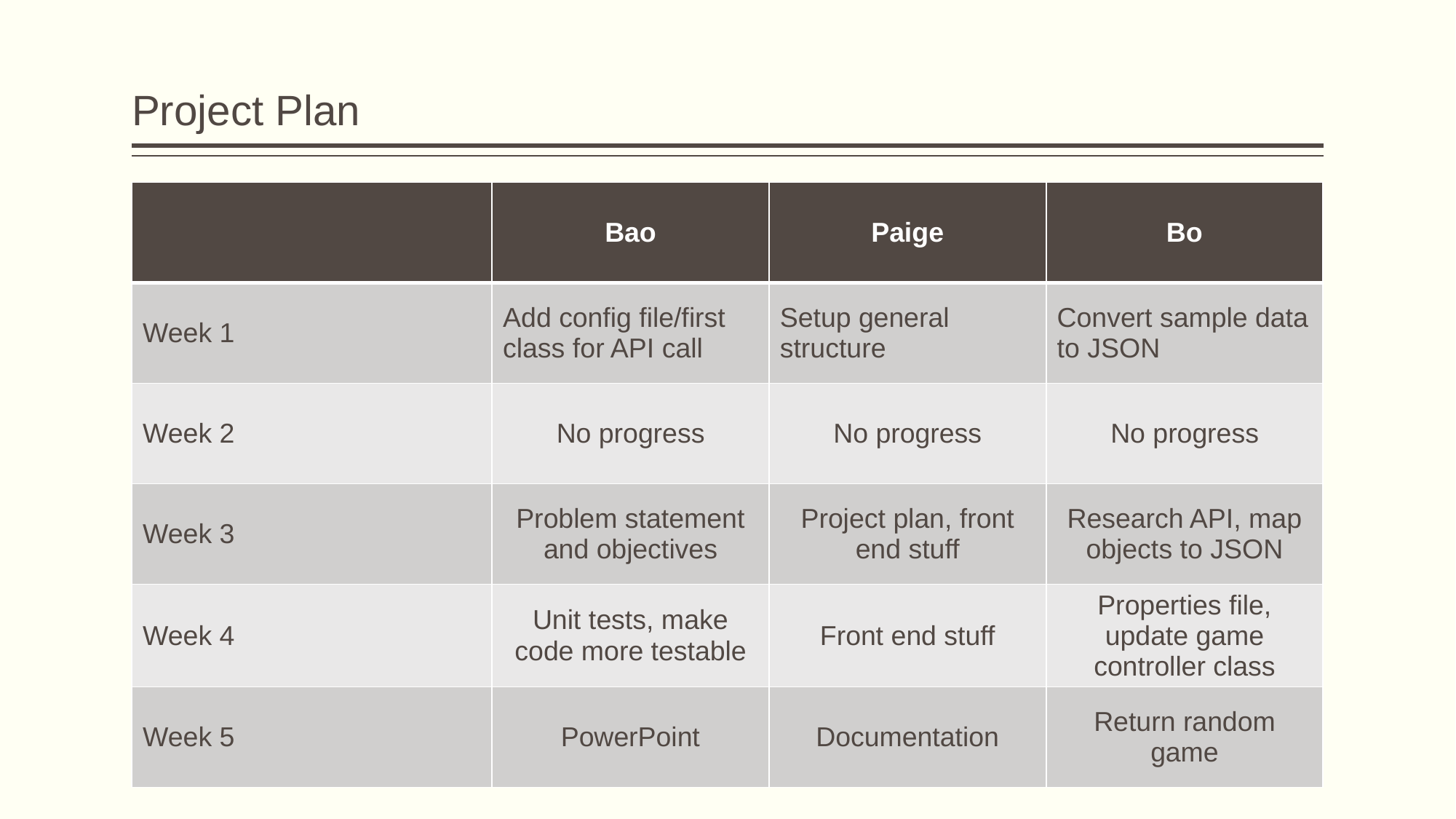

# Project Plan
|  | Bao | Paige | Bo |
| --- | --- | --- | --- |
| Week 1 | Add config file/first class for API call | Setup general structure | Convert sample data to JSON |
| Week 2 | No progress | No progress | No progress |
| Week 3 | Problem statement and objectives | Project plan, front end stuff | Research API, map objects to JSON |
| Week 4 | Unit tests, make code more testable | Front end stuff | Properties file, update game controller class |
| Week 5 | PowerPoint | Documentation | Return random game |